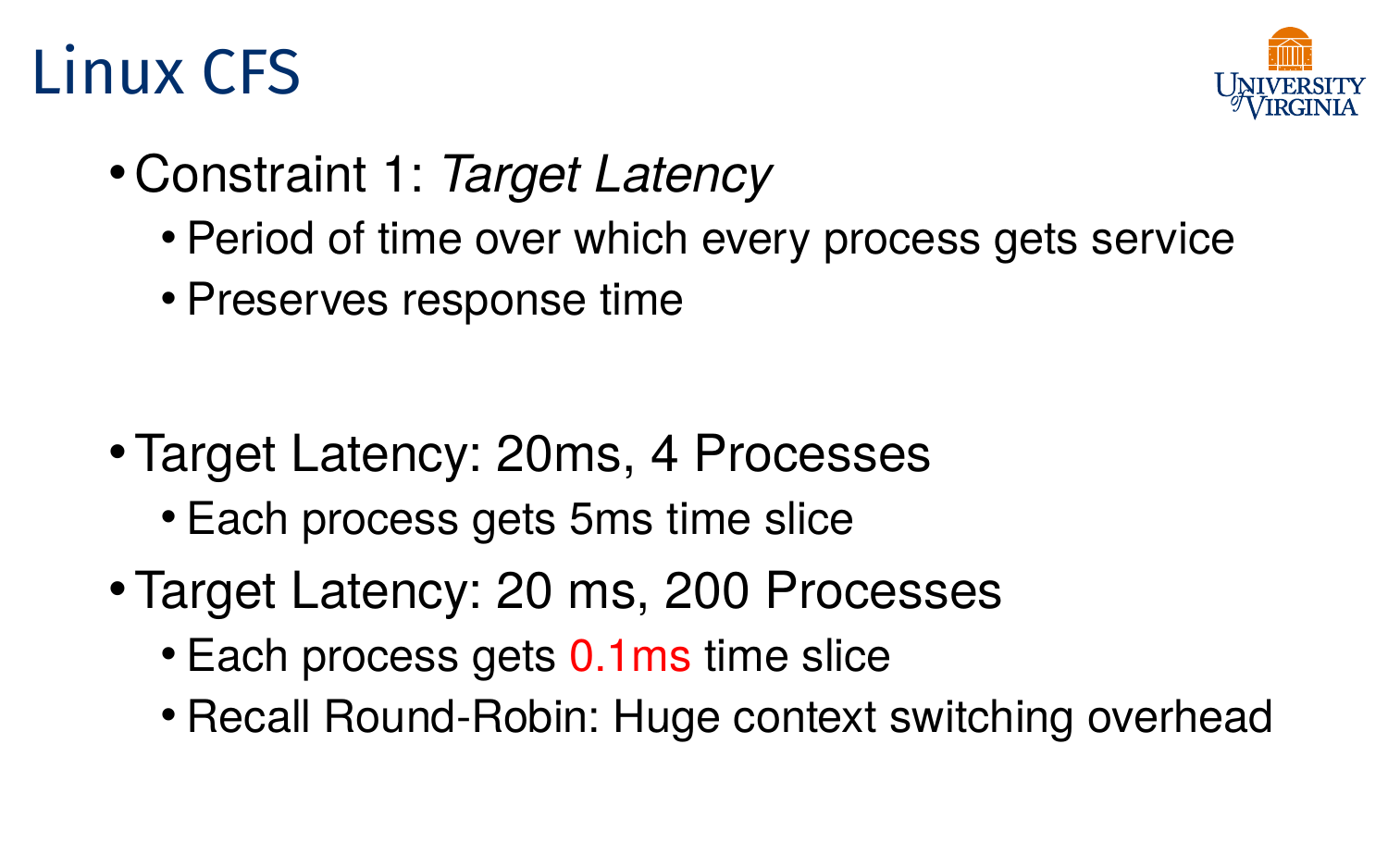

# Linux CFS
Constraint 1: Target Latency
Period of time over which every process gets service
Preserves response time

Target Latency: 20ms, 4 Processes
Each process gets 5ms time slice
Target Latency: 20 ms, 200 Processes
Each process gets 0.1ms time slice
Recall Round-Robin: Huge context switching overhead